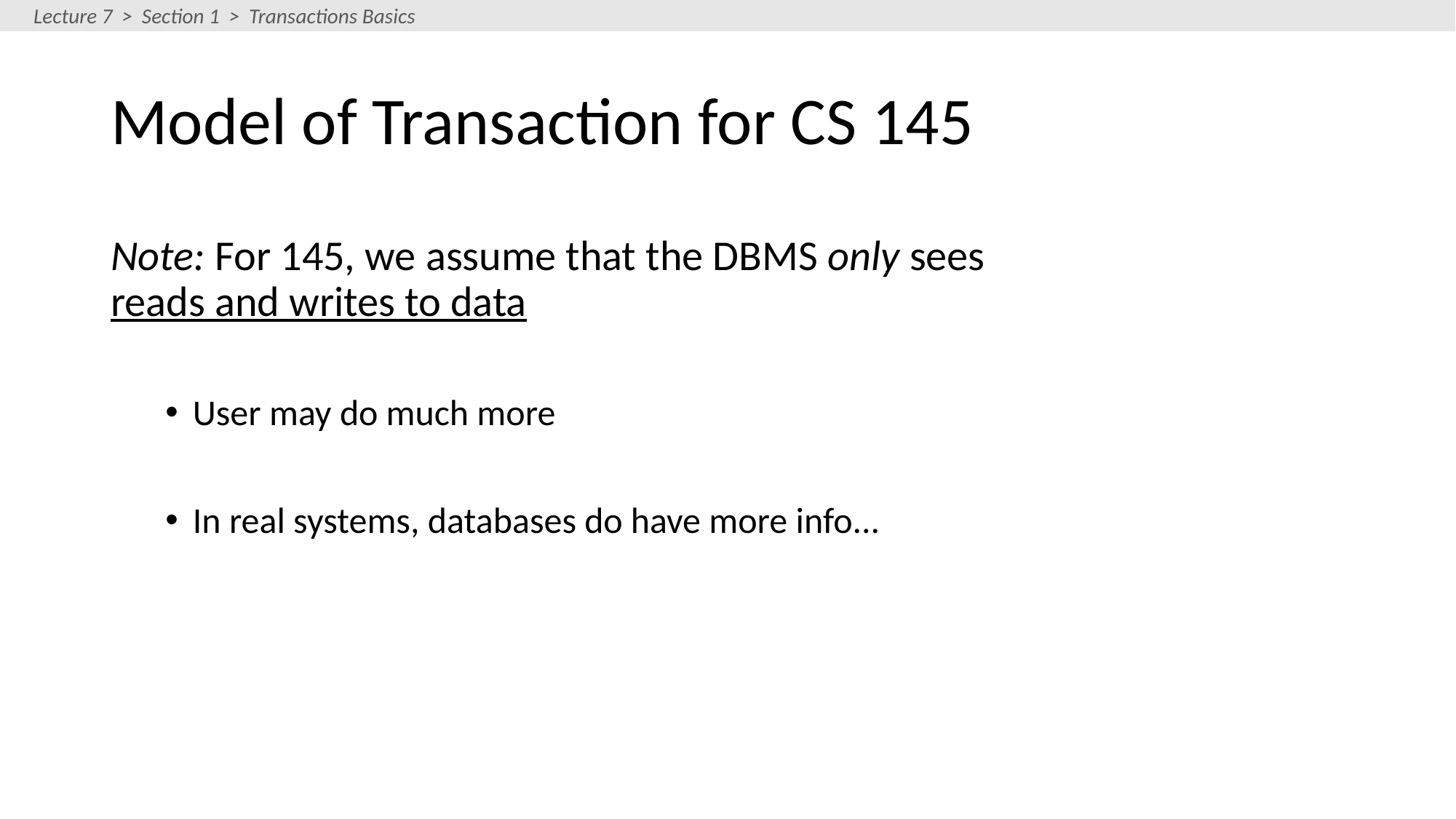

Lecture 7  >  Section 1  >  Transactions Basics
# Model of Transaction for CS 145
Note: For 145, we assume that the DBMS only sees reads and writes to data

User may do much more

In real systems, databases do have more info...